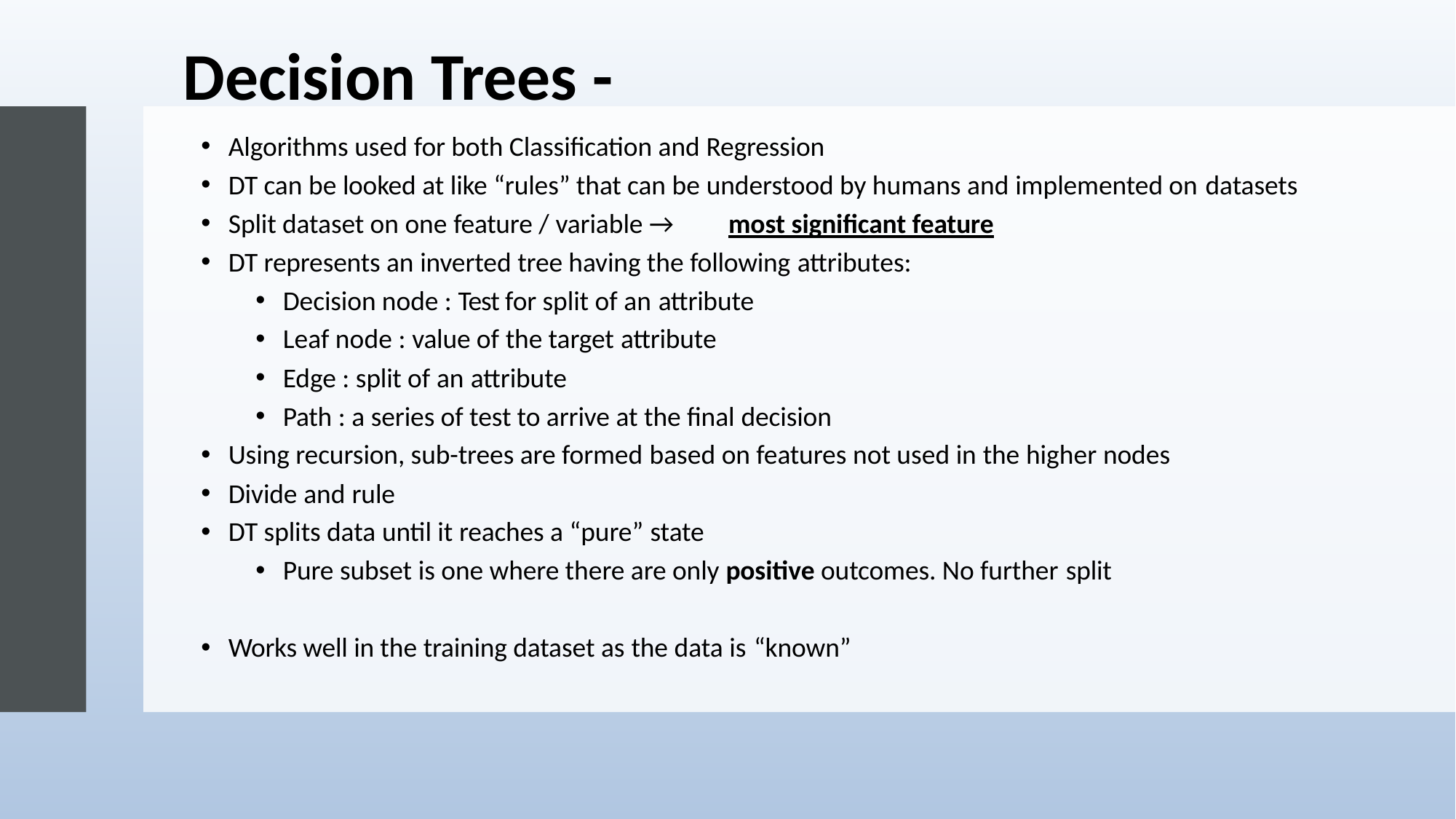

# Decision Trees -

Algorithms used for both Classification and Regression
DT can be looked at like “rules” that can be understood by humans and implemented on datasets
Split dataset on one feature / variable → most significant feature
DT represents an inverted tree having the following attributes:
Decision node : Test for split of an attribute
Leaf node : value of the target attribute
Edge : split of an attribute
Path : a series of test to arrive at the final decision
Using recursion, sub-trees are formed based on features not used in the higher nodes
Divide and rule
DT splits data until it reaches a “pure” state
Pure subset is one where there are only positive outcomes. No further split

Works well in the training dataset as the data is “known”